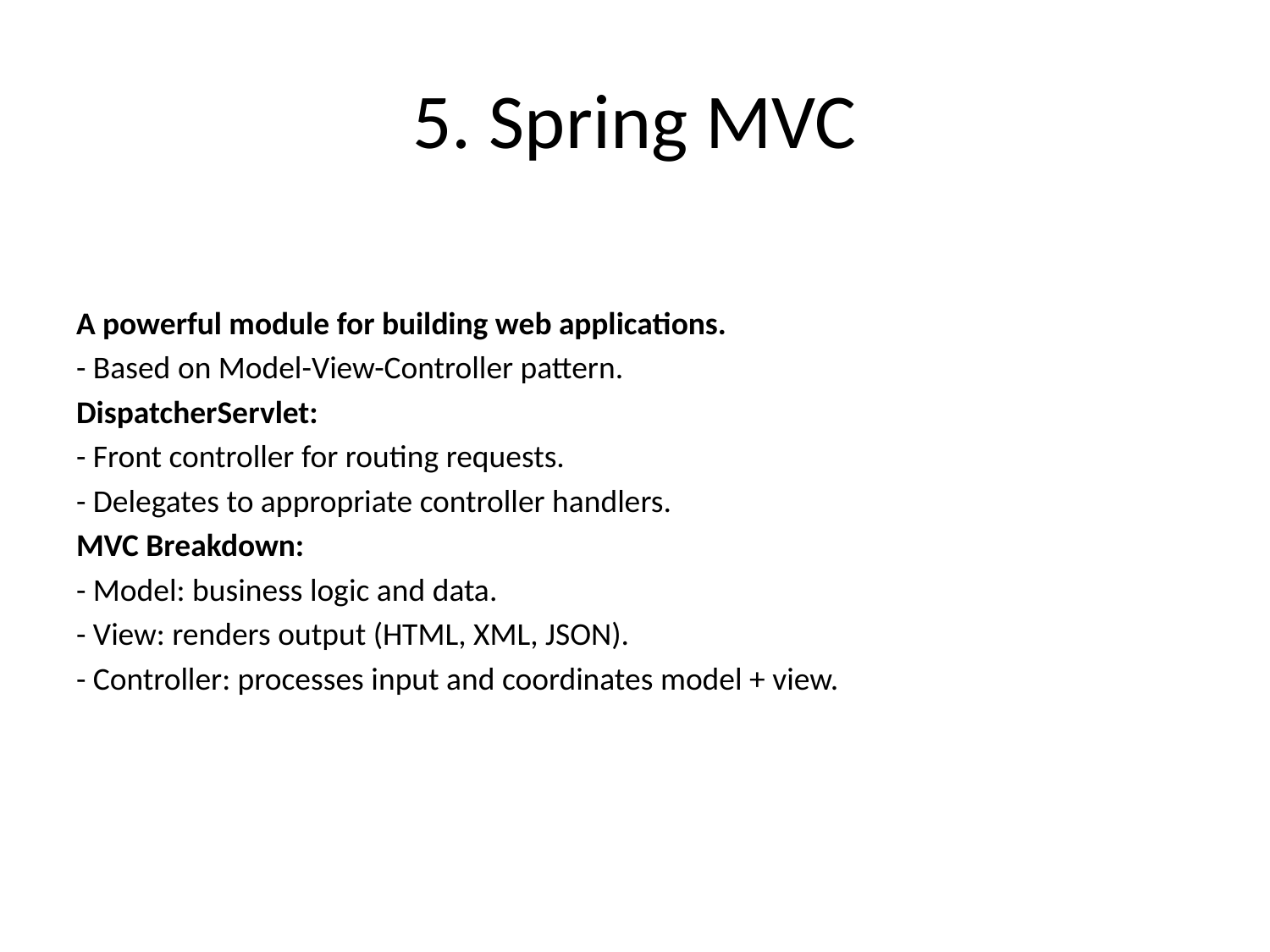

# 5. Spring MVC

A powerful module for building web applications.
- Based on Model-View-Controller pattern.
DispatcherServlet:
- Front controller for routing requests.
- Delegates to appropriate controller handlers.
MVC Breakdown:
- Model: business logic and data.
- View: renders output (HTML, XML, JSON).
- Controller: processes input and coordinates model + view.